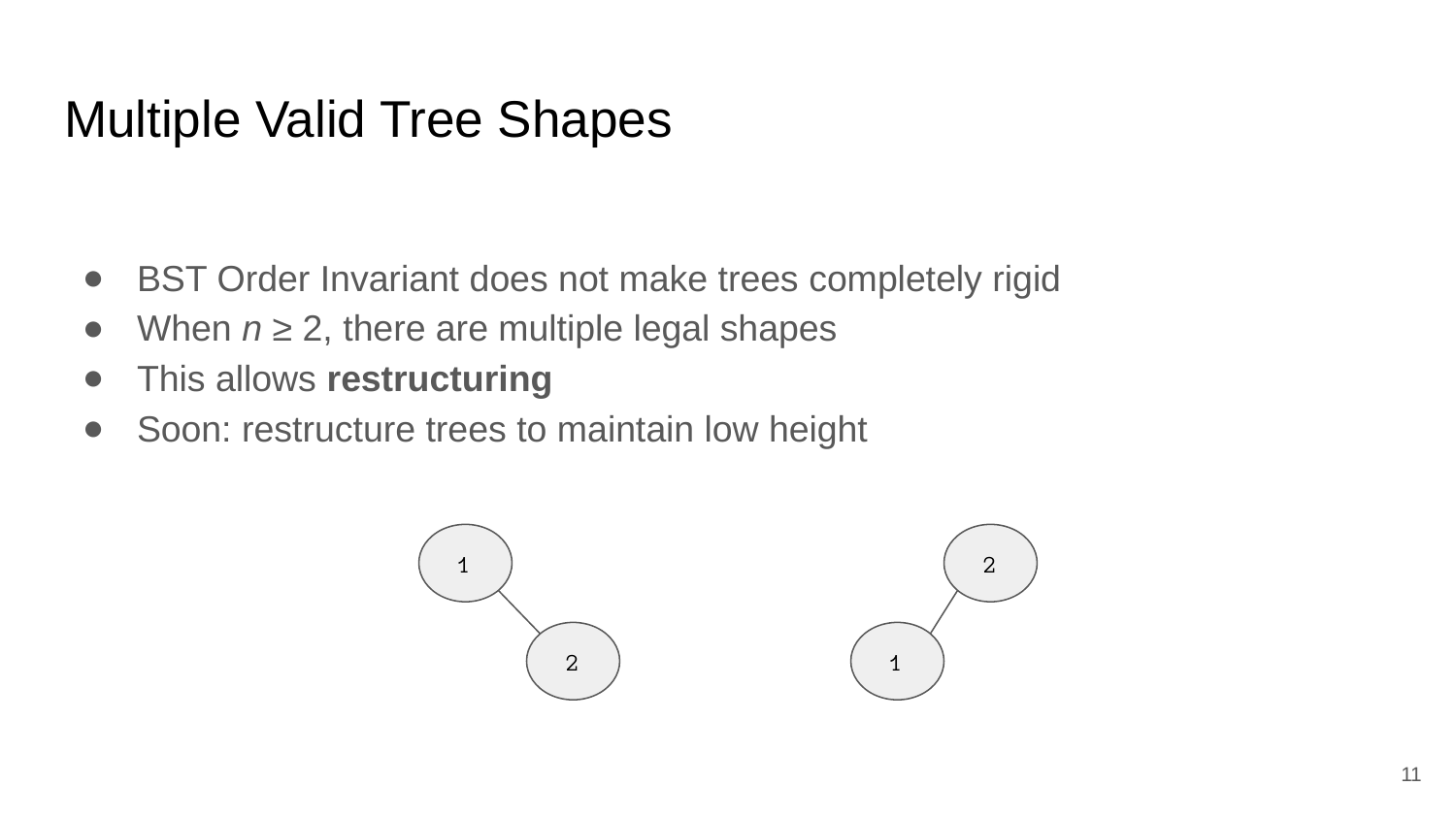

# Multiple Valid Tree Shapes
BST Order Invariant does not make trees completely rigid
When n ≥ 2, there are multiple legal shapes
This allows restructuring
Soon: restructure trees to maintain low height
1
2
2
1
11